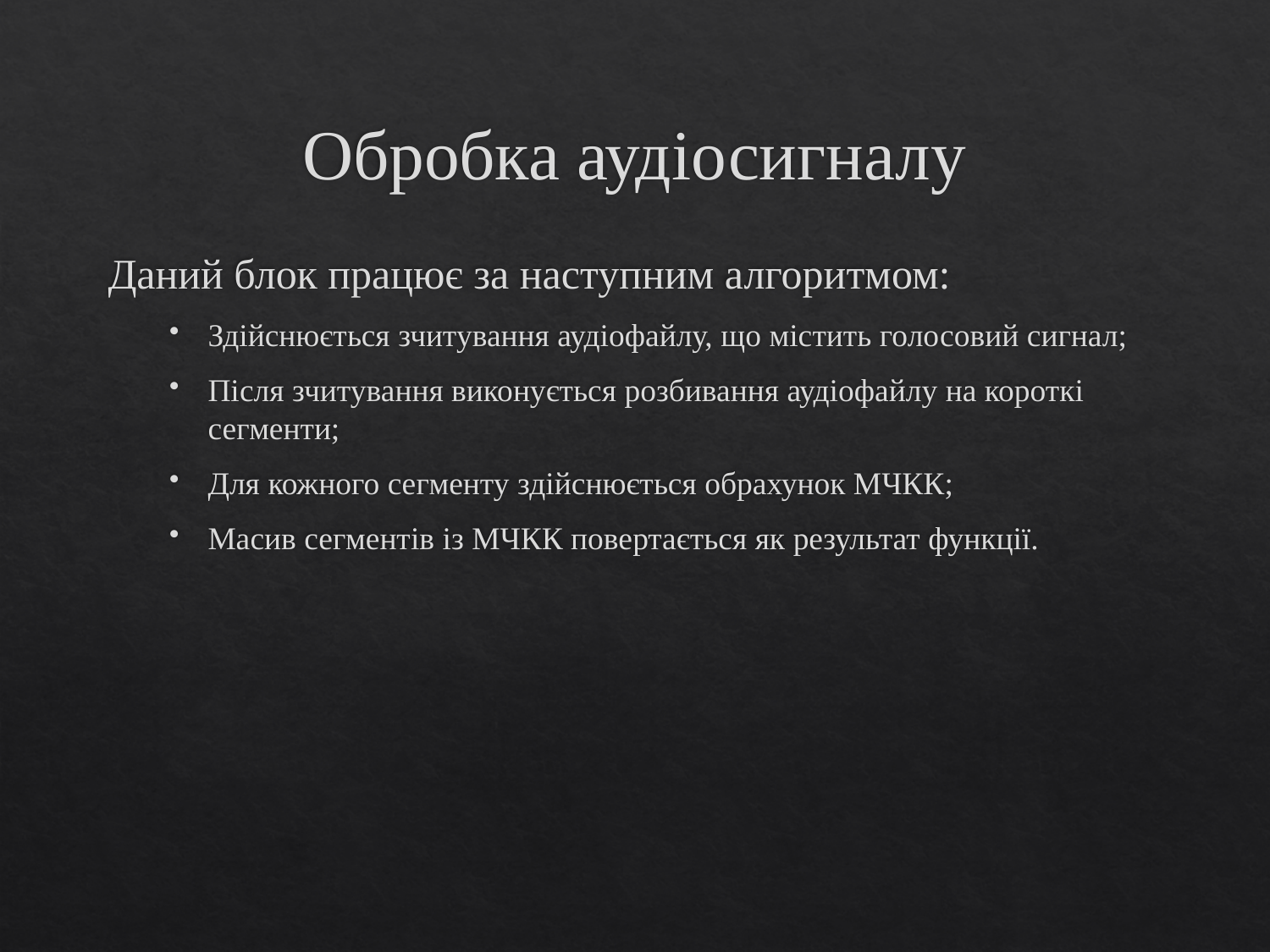

# Обробка аудіосигналу
Даний блок працює за наступним алгоритмом:
Здійснюється зчитування аудіофайлу, що містить голосовий сигнал;
Після зчитування виконується розбивання аудіофайлу на короткі сегменти;
Для кожного сегменту здійснюється обрахунок МЧКК;
Масив сегментів із МЧКК повертається як результат функції.